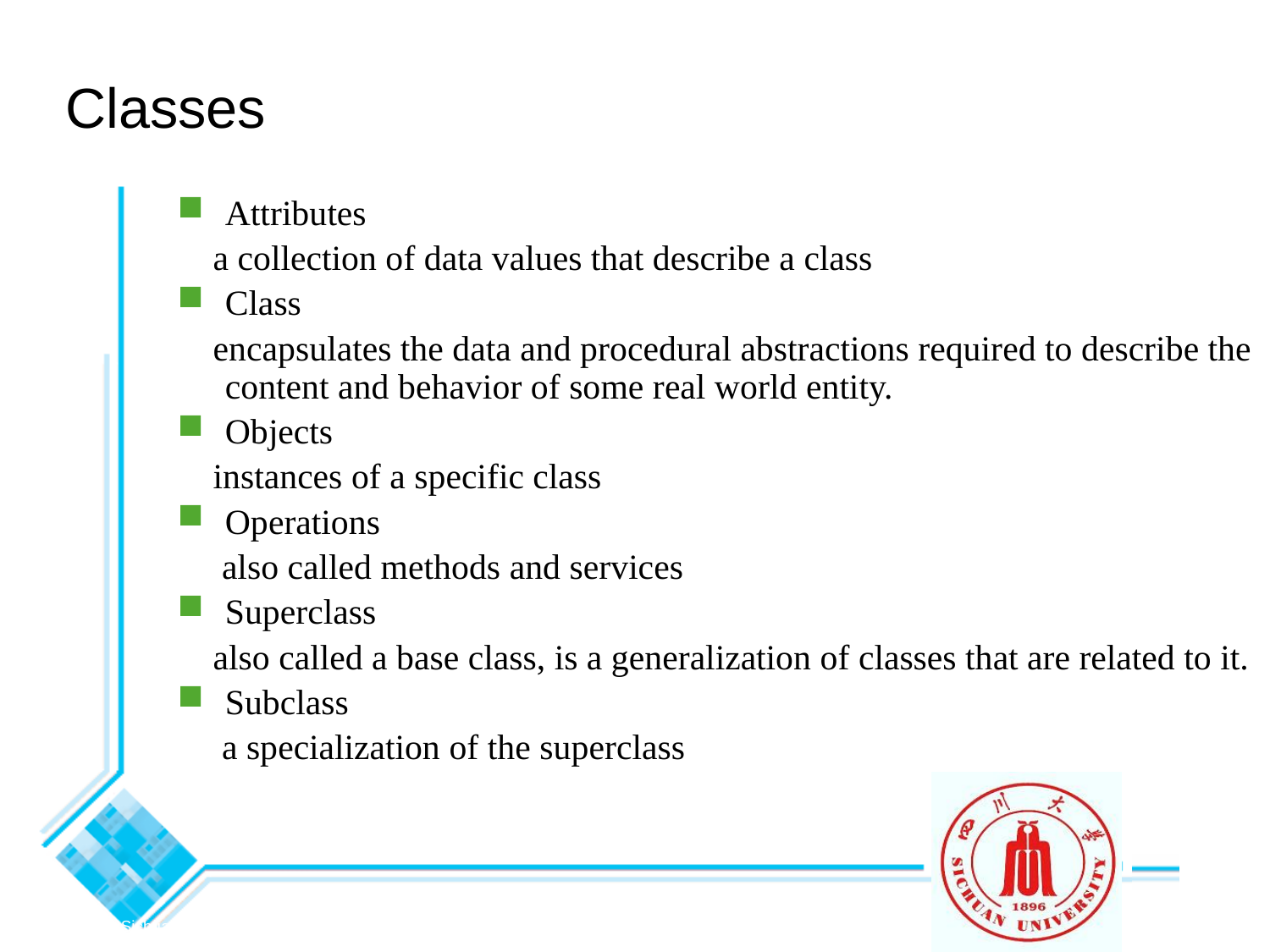

Classes
Attributes
    a collection of data values that describe a class
Class
    encapsulates the data and procedural abstractions required to describe the content and behavior of some real world entity.
Objects
    instances of a specific class
Operations
     also called methods and services
Superclass
    also called a base class, is a generalization of classes that are related to it.
Subclass
     a specialization of the superclass
© 2010 Sichuan University All rights reserved.  |  Confidential
101